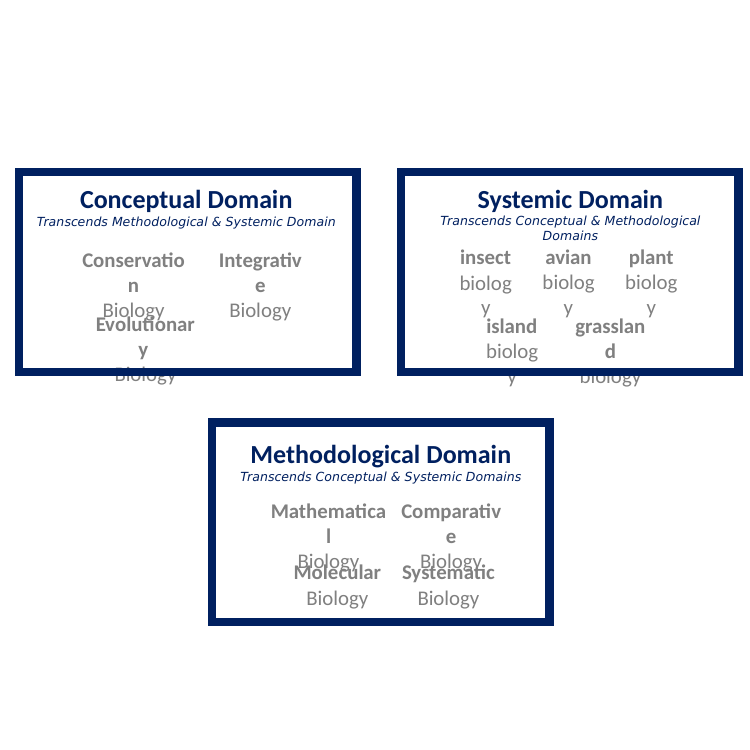

Systemic Domain
Transcends Conceptual & Methodological Domains
plant
biology
avian
biology
insect
biology
island
biology
grassland
biology
Conceptual Domain
Transcends Methodological & Systemic Domain
Conservation
Biology
Integrative
Biology
Evolutionary
Biology

Methodological Domain
Transcends Conceptual & Systemic Domains
Comparative
Biology
Mathematical
Biology
Molecular
Biology
Systematic
Biology